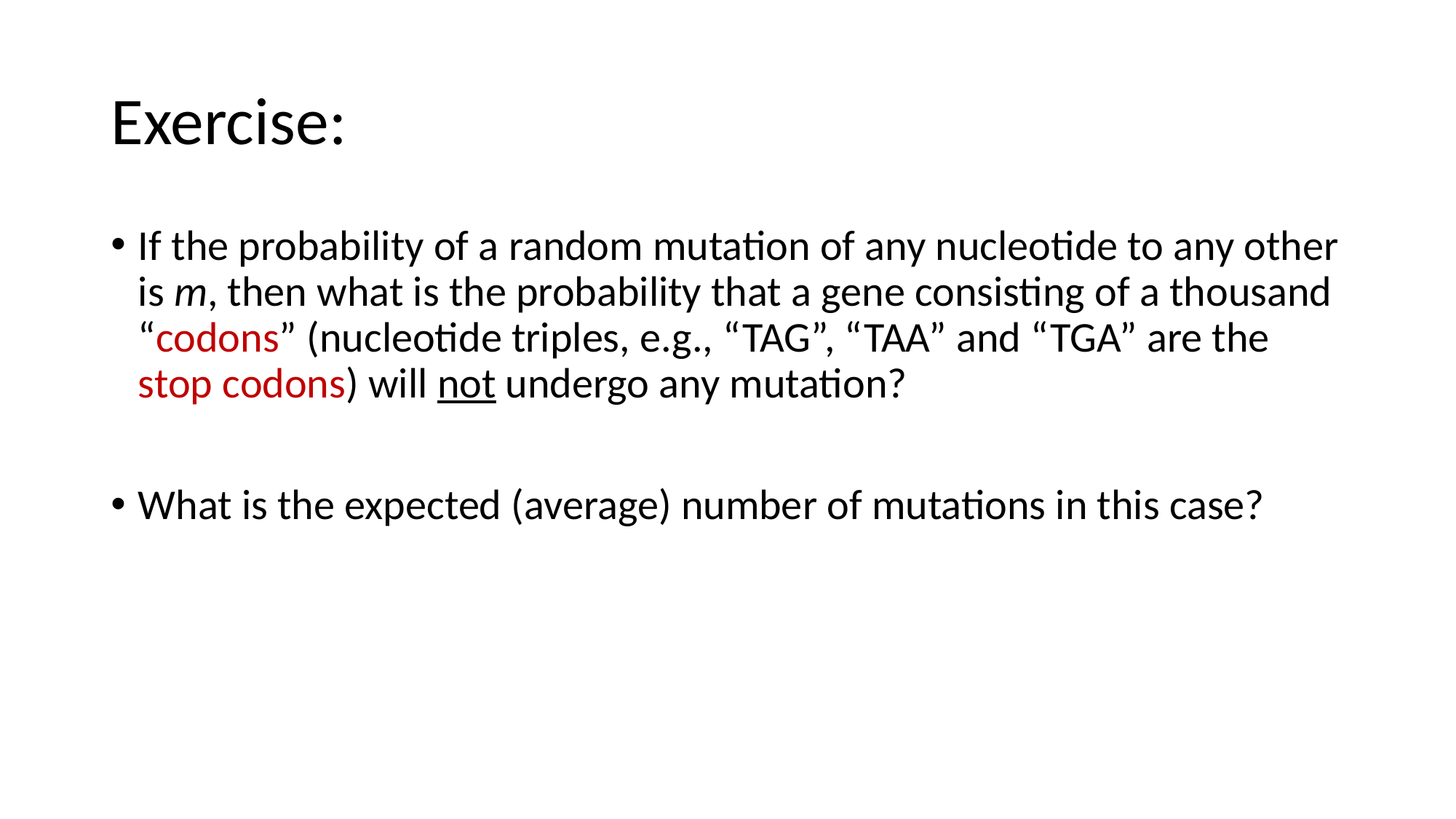

# Exercise:
If the probability of a random mutation of any nucleotide to any other is m, then what is the probability that a gene consisting of a thousand “codons” (nucleotide triples, e.g., “TAG”, “TAA” and “TGA” are the stop codons) will not undergo any mutation?

What is the expected (average) number of mutations in this case?